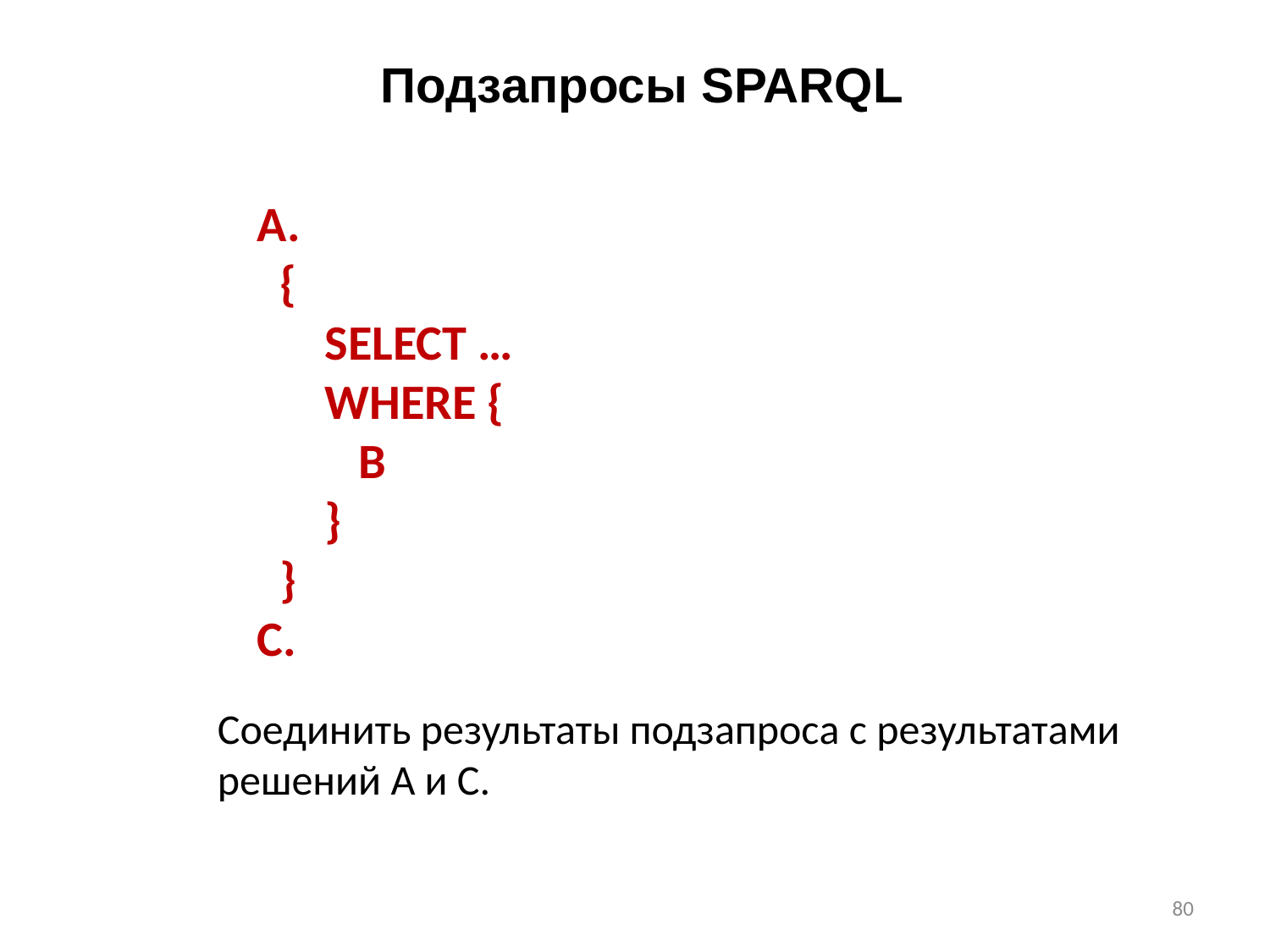

Подзапросы SPARQL
A.
  {
      SELECT …
      WHERE {
         B
      }
  }
C.
Соединить результаты подзапроса с результатами решений A и C.
80